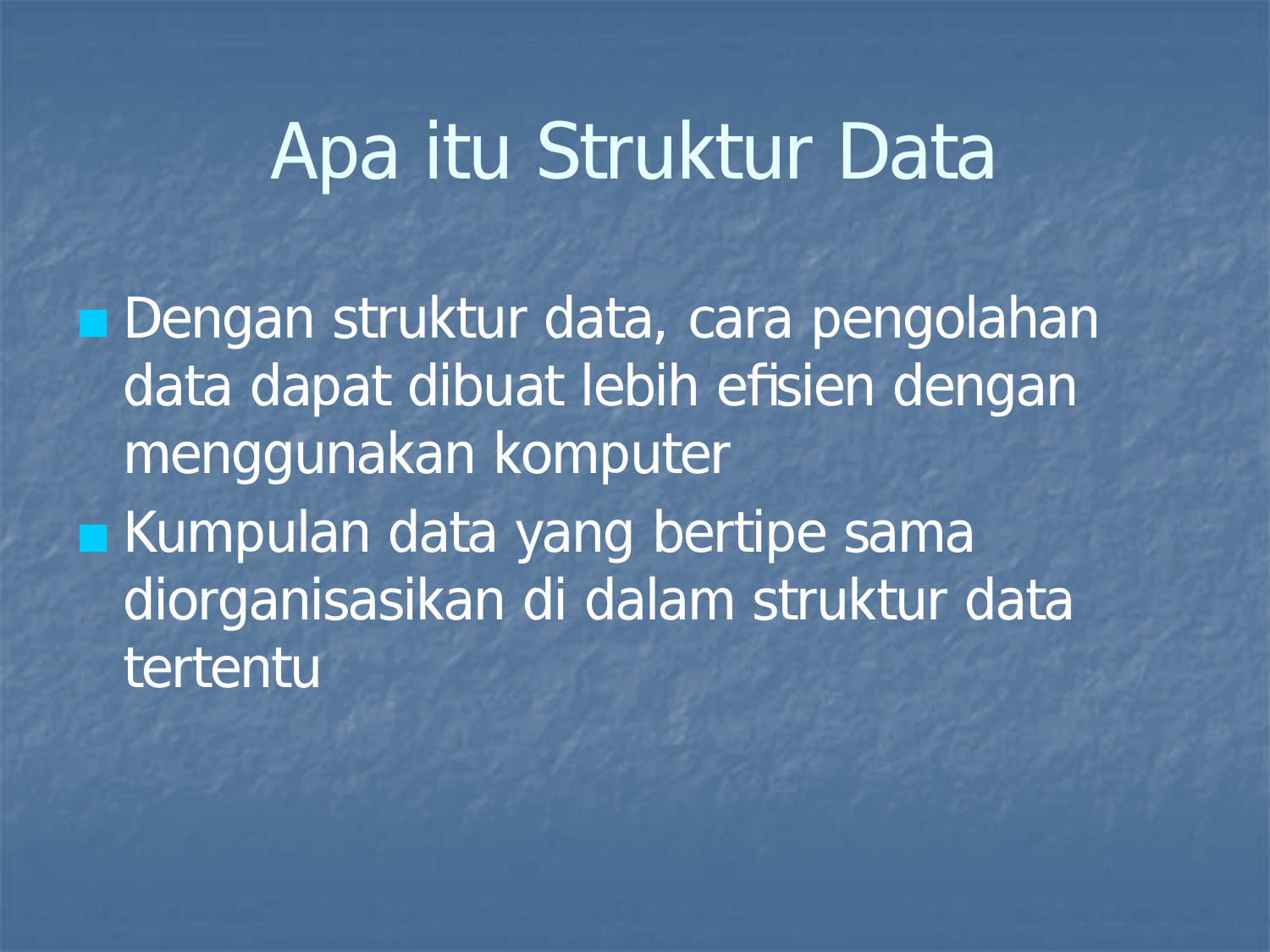

# Apa itu Struktur Data
Dengan struktur data, cara pengolahan data dapat dibuat lebih efisien dengan menggunakan komputer
Kumpulan data yang bertipe sama diorganisasikan di dalam struktur data tertentu